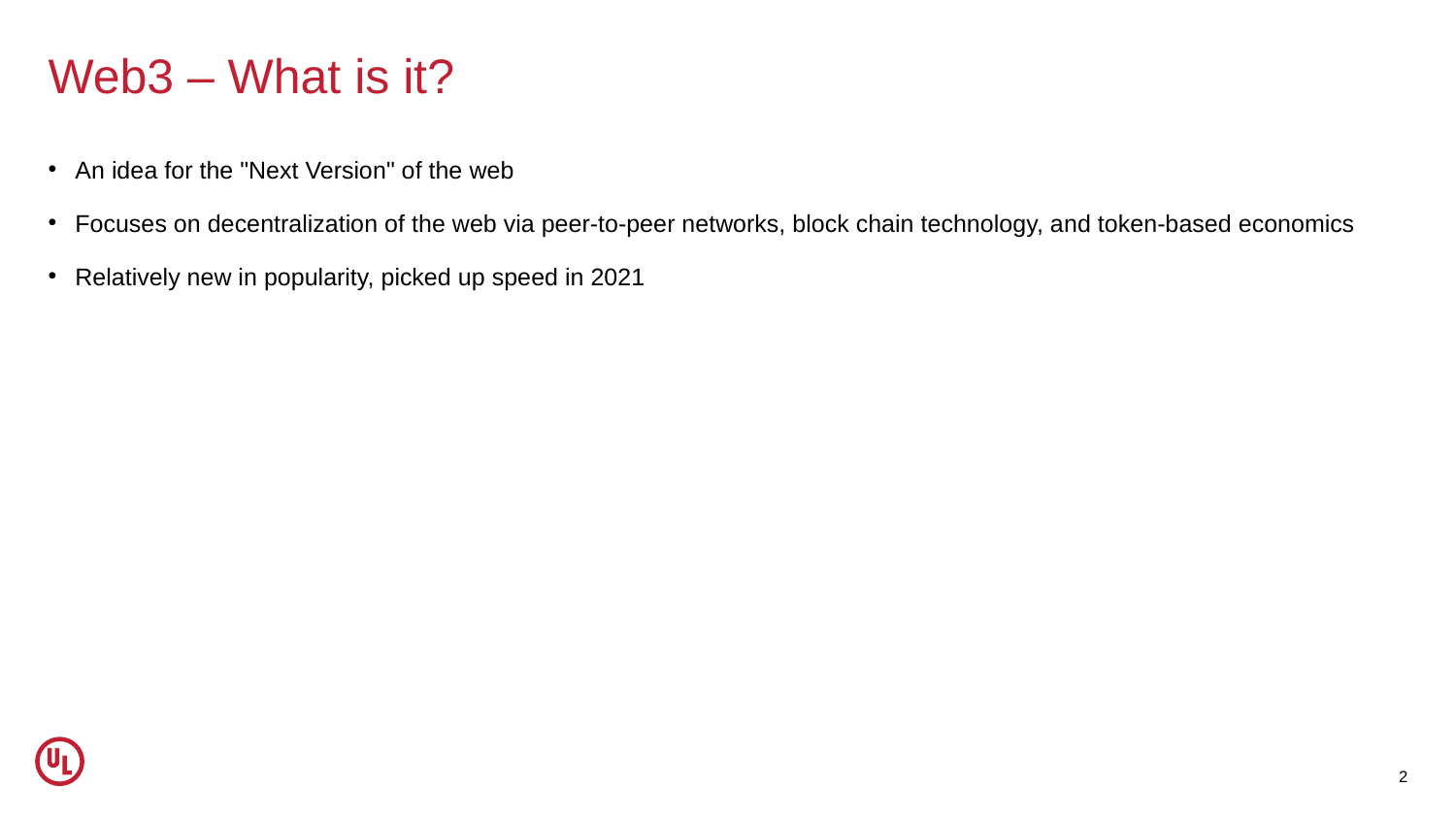

# Web3 – What is it?
An idea for the "Next Version" of the web
Focuses on decentralization of the web via peer-to-peer networks, block chain technology, and token-based economics
Relatively new in popularity, picked up speed in 2021
2